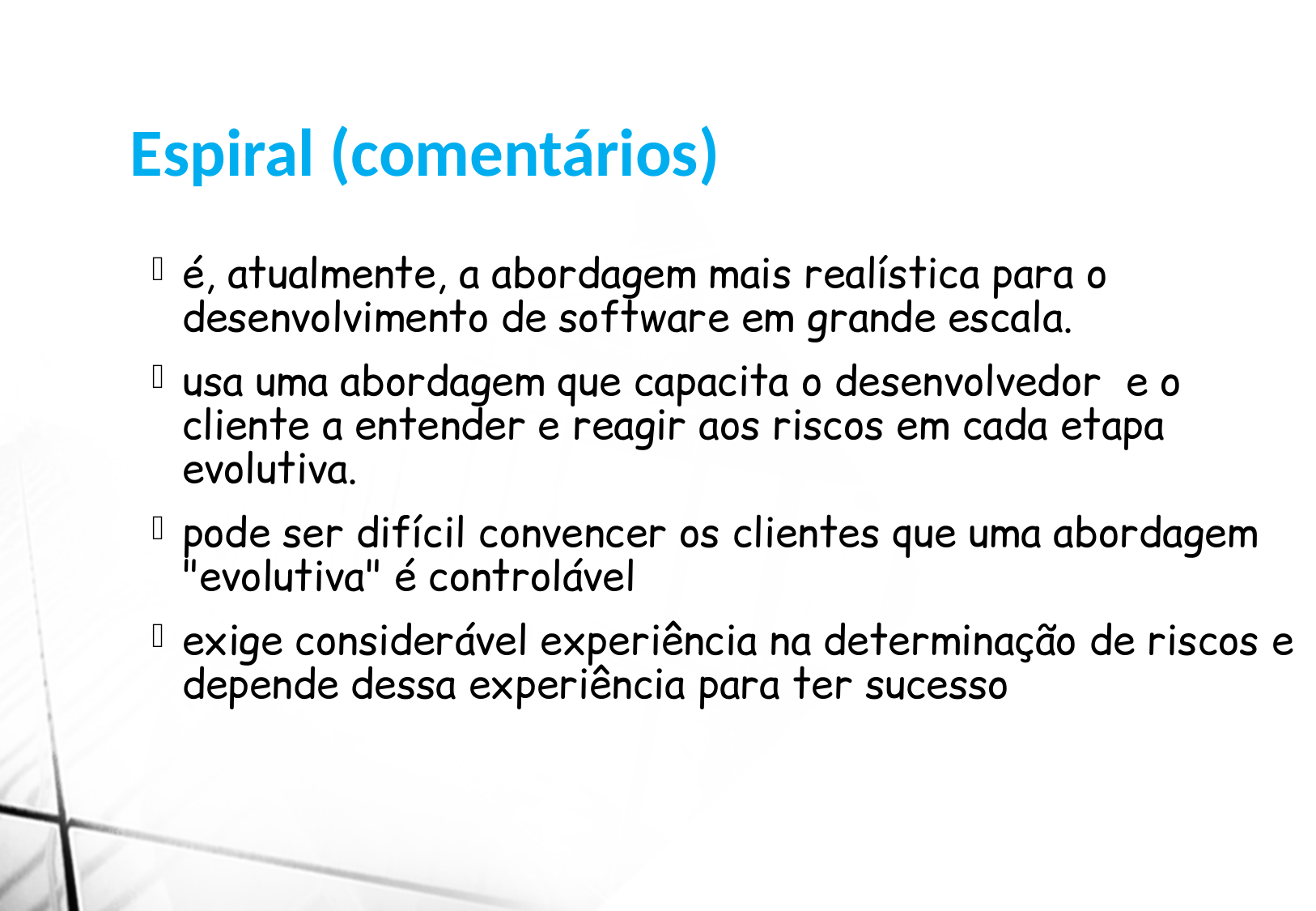

Espiral (comentários)
é, atualmente, a abordagem mais realística para o desenvolvimento de software em grande escala.
usa uma abordagem que capacita o desenvolvedor  e o cliente a entender e reagir aos riscos em cada etapa evolutiva.
pode ser difícil convencer os clientes que uma abordagem "evolutiva" é controlável
exige considerável experiência na determinação de riscos e depende dessa experiência para ter sucesso